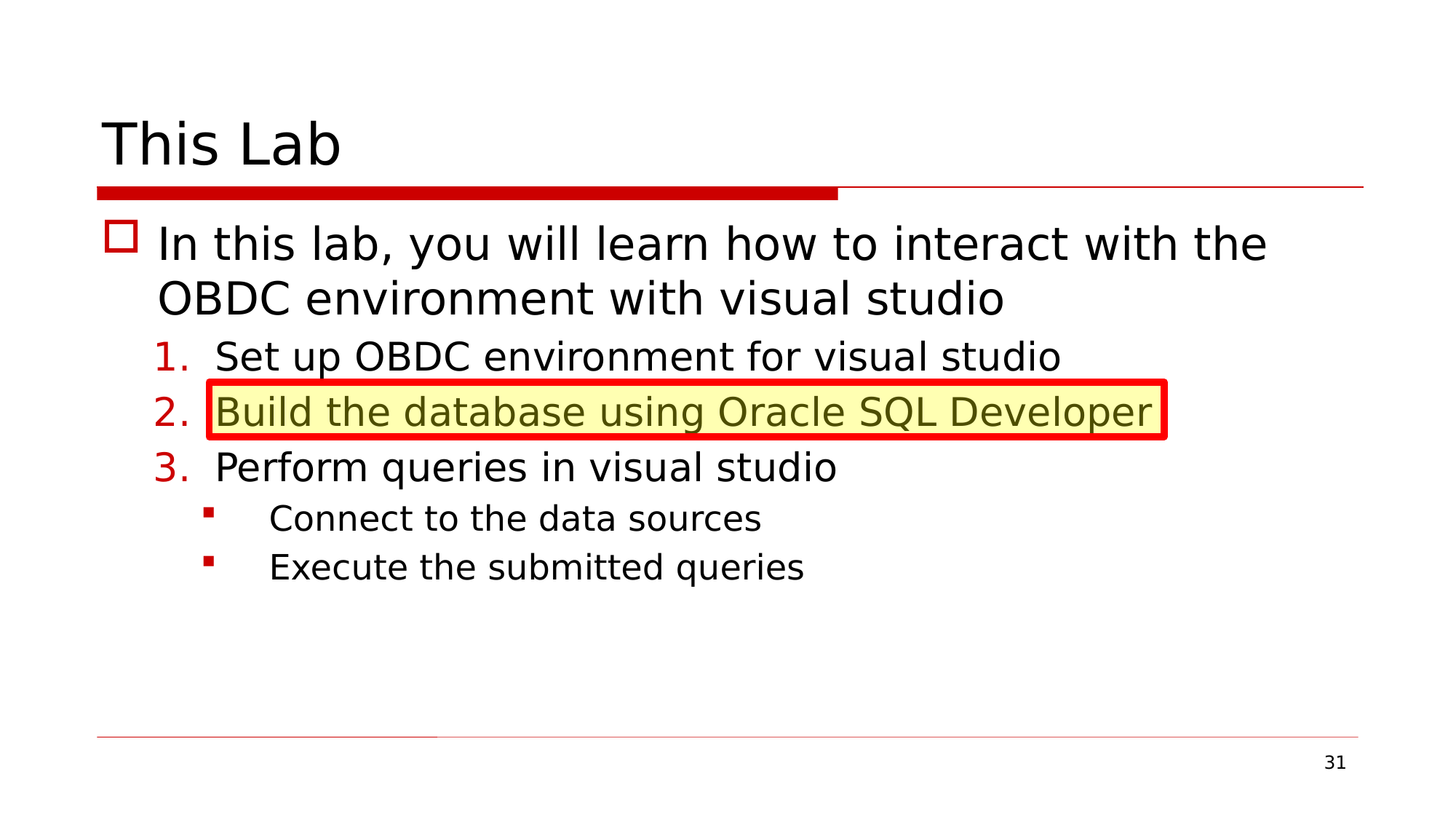

# This Lab
In this lab, you will learn how to interact with the OBDC environment with visual studio
Set up OBDC environment for visual studio
Build the database using Oracle SQL Developer
Perform queries in visual studio
Connect to the data sources
Execute the submitted queries

31